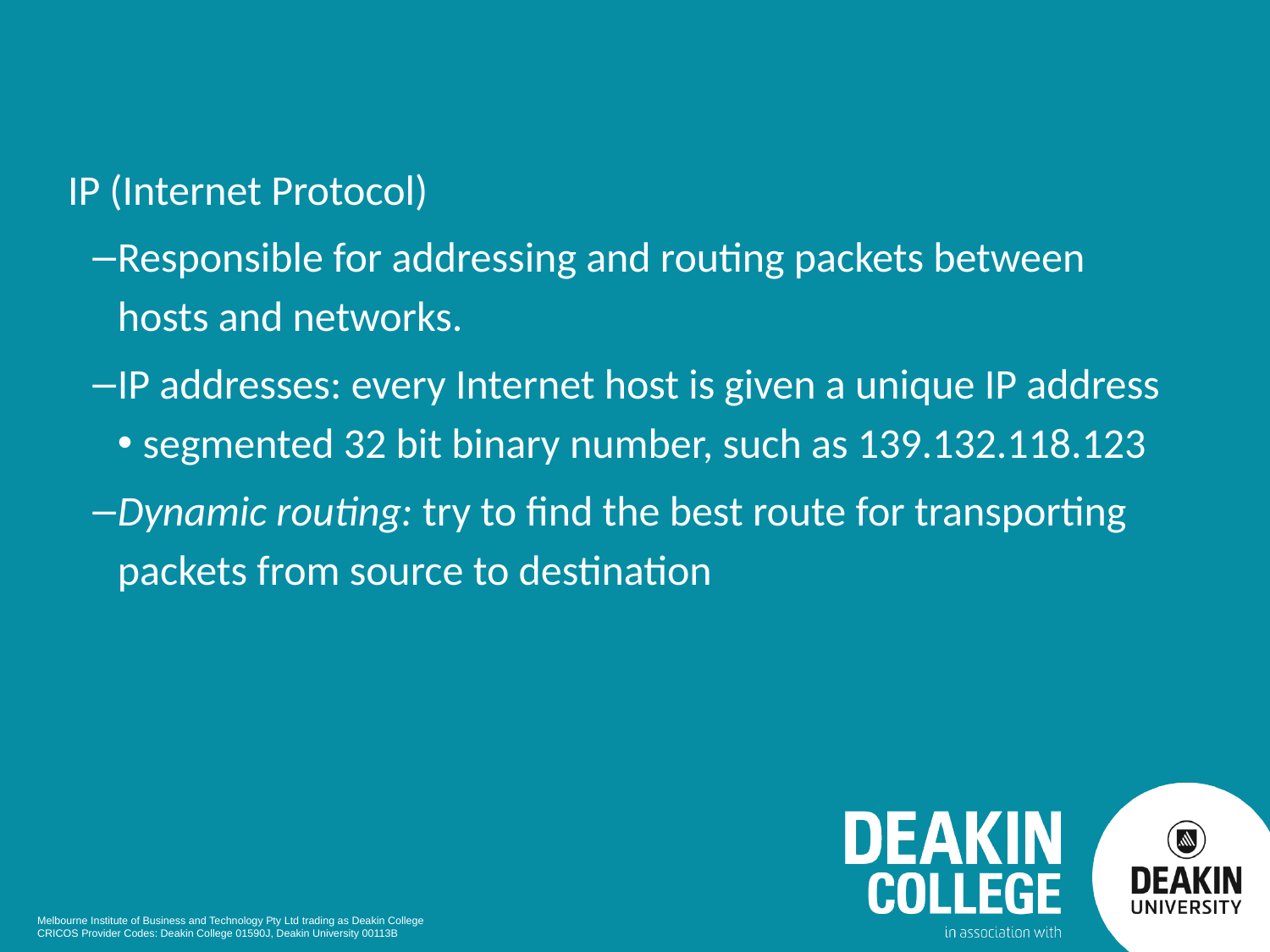

IP (Internet Protocol)
Responsible for addressing and routing packets between hosts and networks.
IP addresses: every Internet host is given a unique IP address
segmented 32 bit binary number, such as 139.132.118.123
Dynamic routing: try to find the best route for transporting packets from source to destination